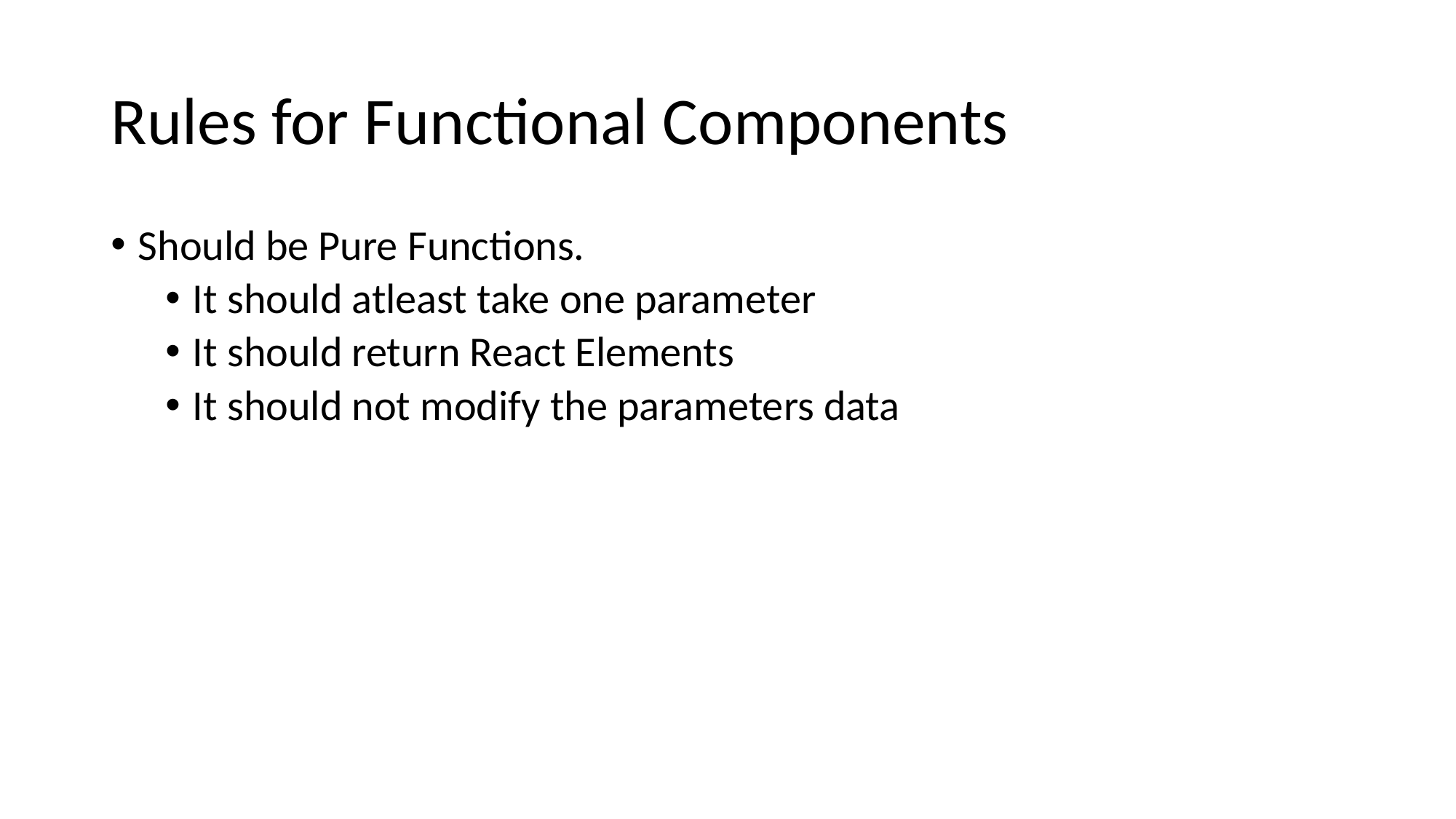

# Rules for Functional Components
Should be Pure Functions.
It should atleast take one parameter
It should return React Elements
It should not modify the parameters data